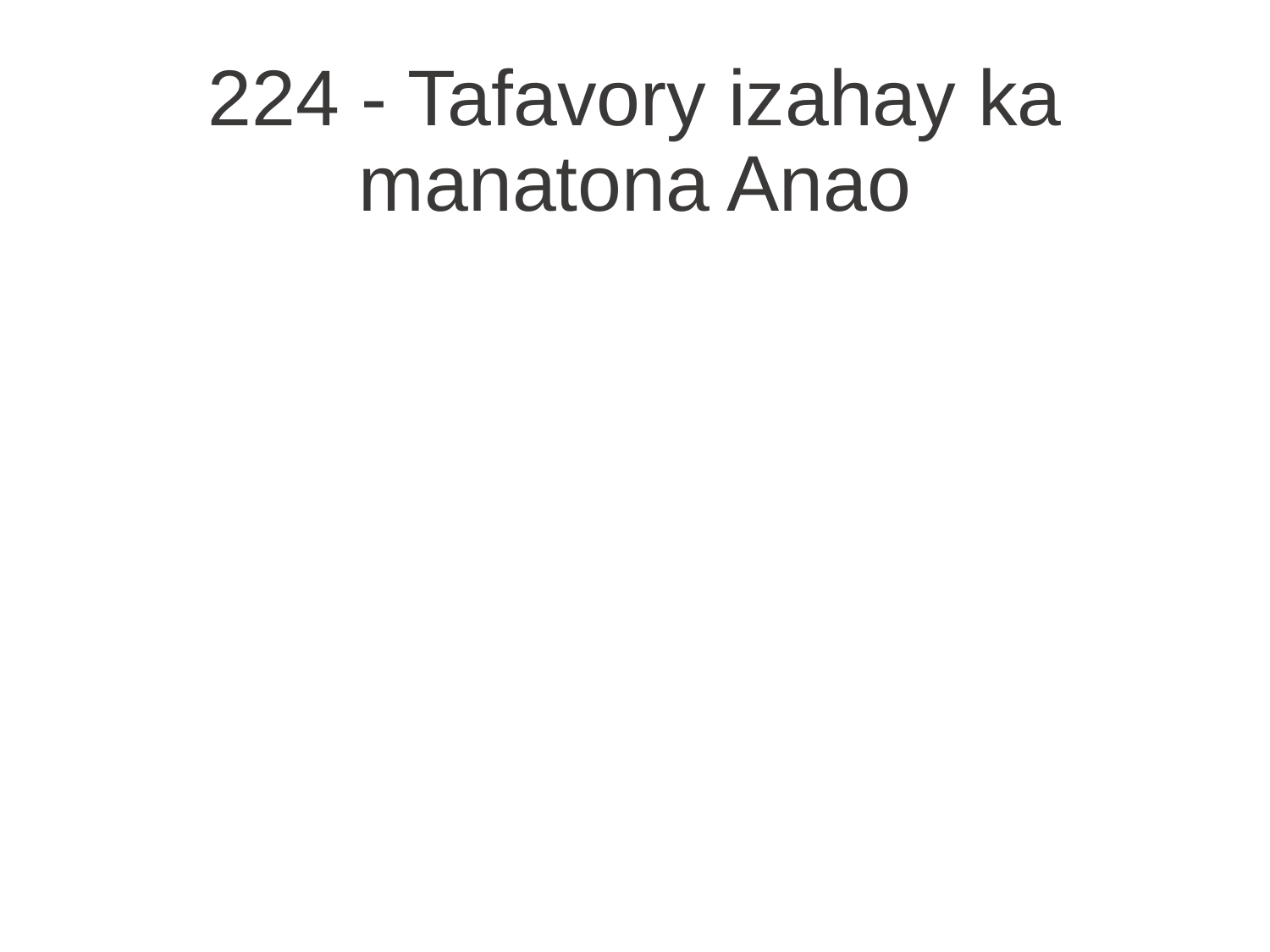

224 - Tafavory izahay ka manatona Anao